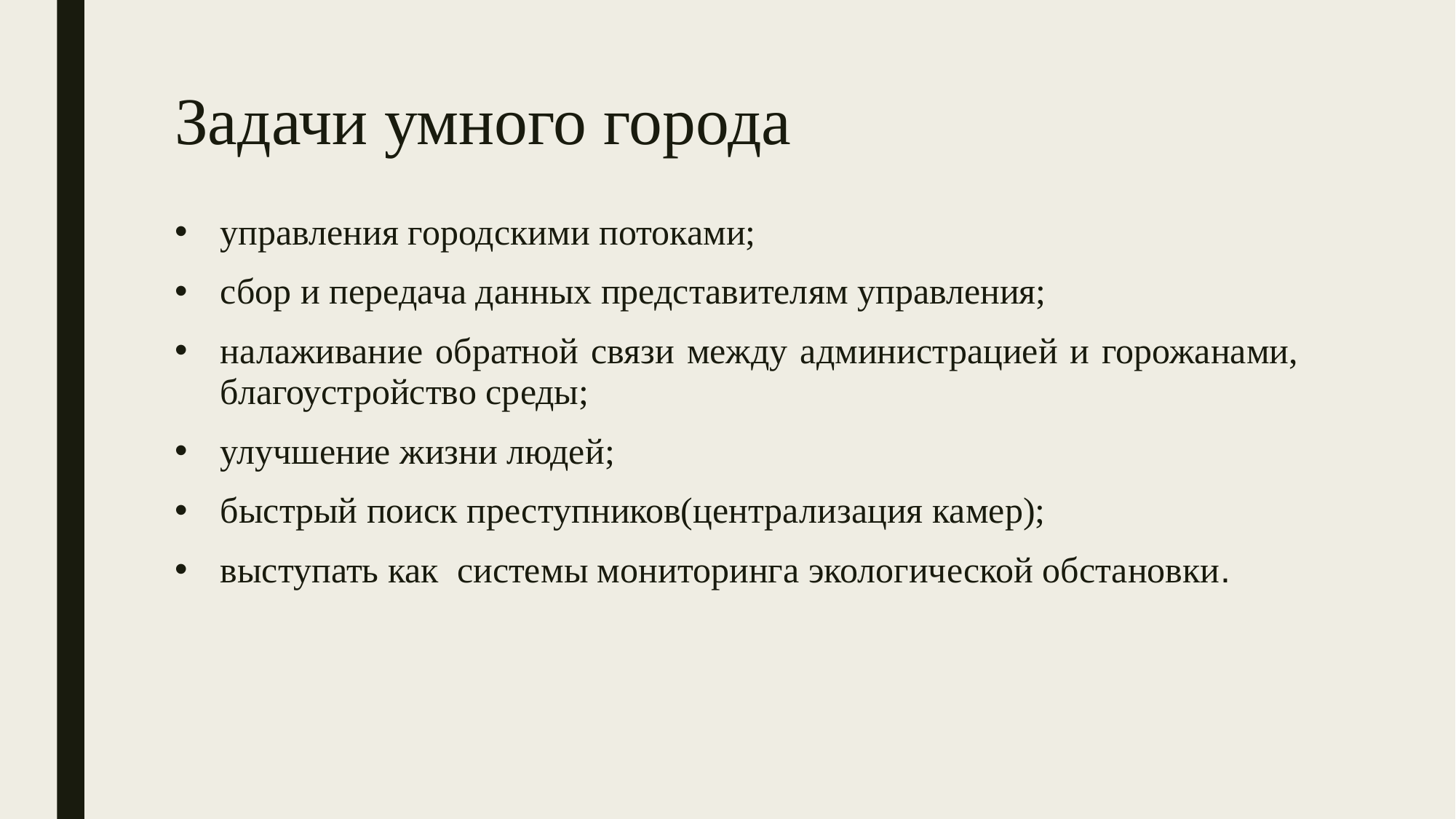

# Задачи умного города
управления городскими потоками;
сбор и передача данных представителям управления;
налаживание обратной связи между администрацией и горожанами, благоустройство среды;
улучшение жизни людей;
быстрый поиск преступников(централизация камер);
выступать как  системы мониторинга экологической обстановки.